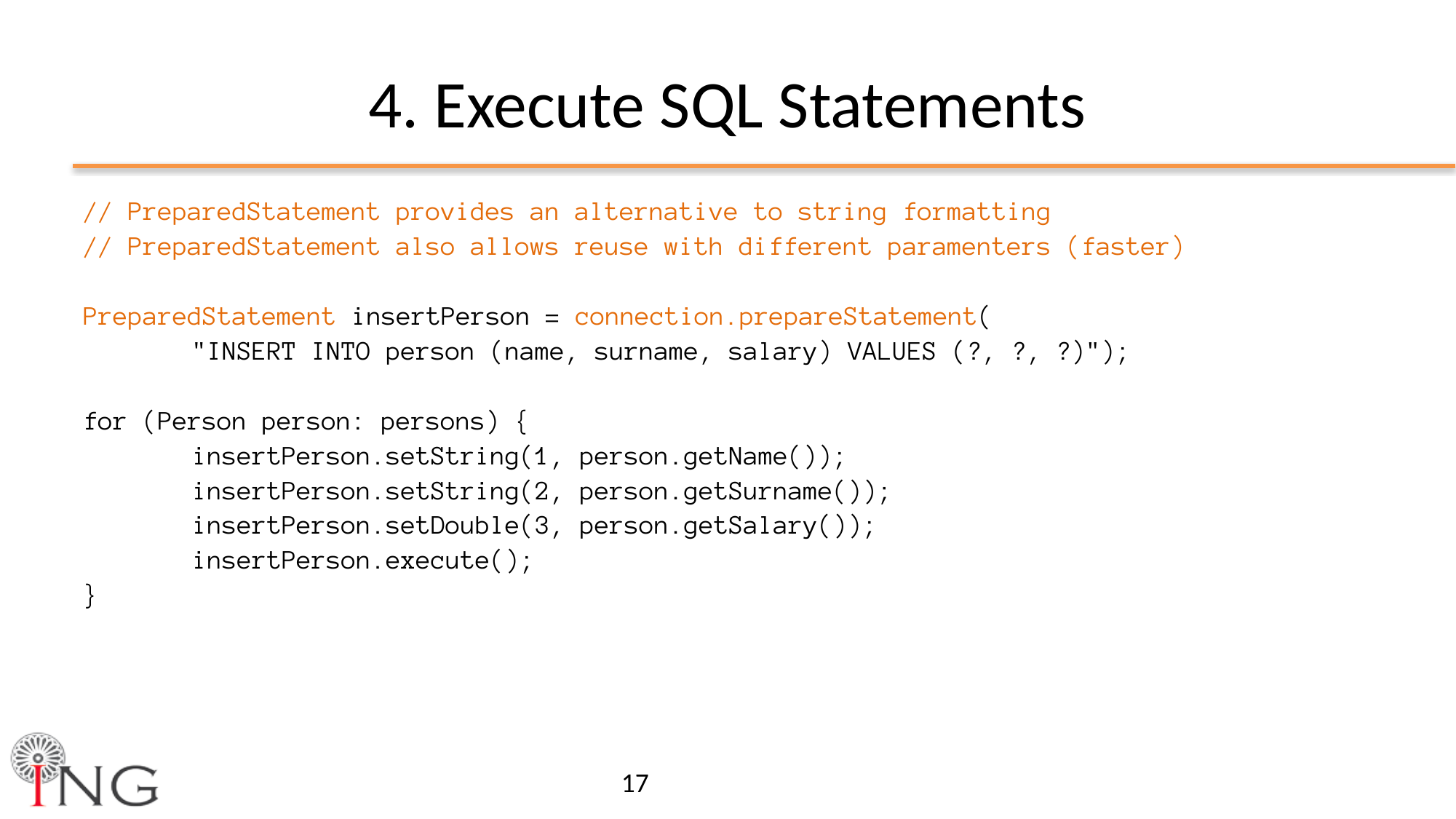

# 4. Execute SQL Statements
// PreparedStatement provides an alternative to string formatting
// PreparedStatement also allows reuse with different paramenters (faster)

PreparedStatement insertPerson = connection.prepareStatement(
	"INSERT INTO person (name, surname, salary) VALUES (?, ?, ?)");

for (Person person: persons) {
	insertPerson.setString(1, person.getName());
	insertPerson.setString(2, person.getSurname());
	insertPerson.setDouble(3, person.getSalary());
	insertPerson.execute();
}

17